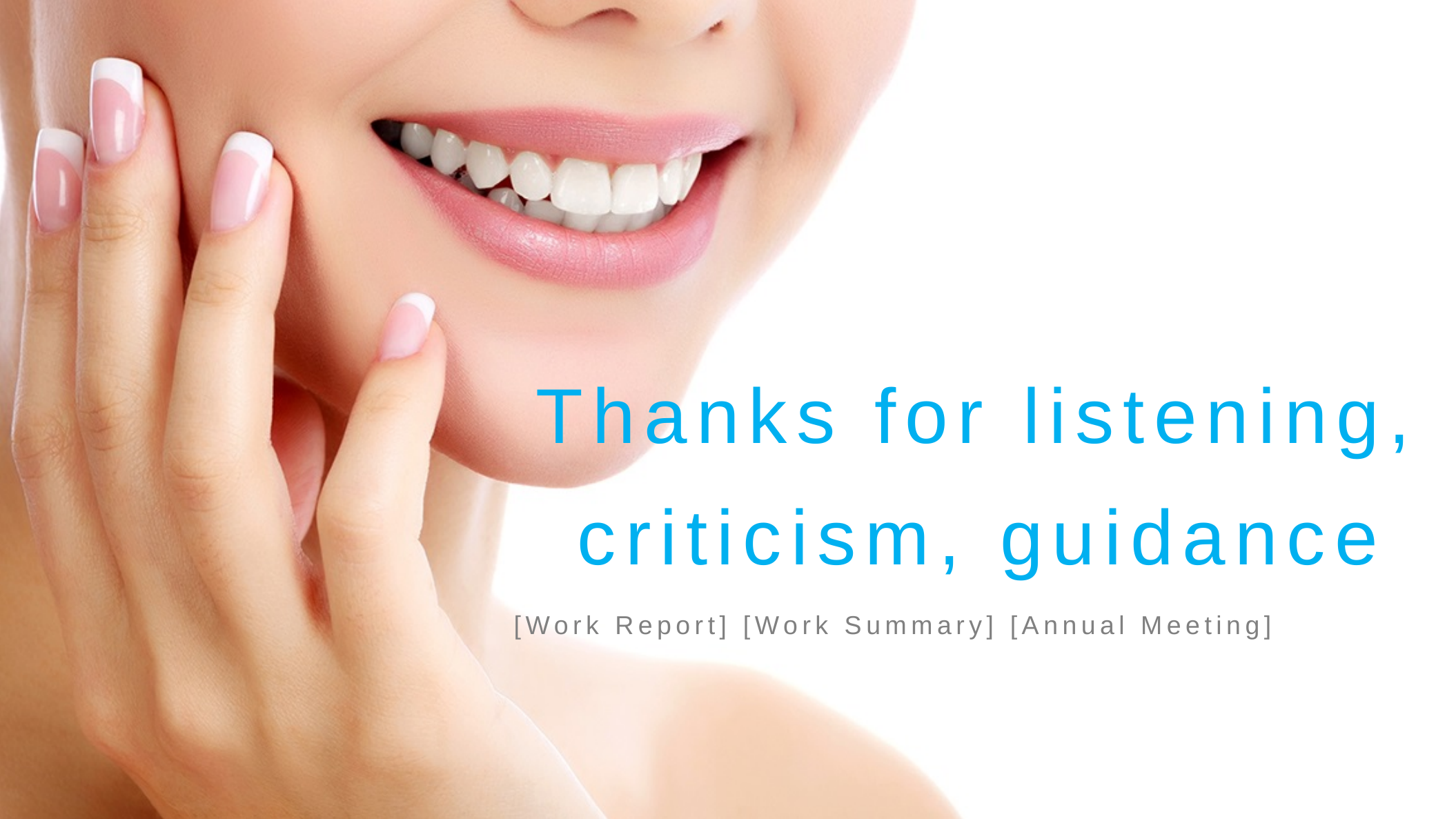

Thanks for listening, criticism, guidance
[Work Report] [Work Summary] [Annual Meeting]